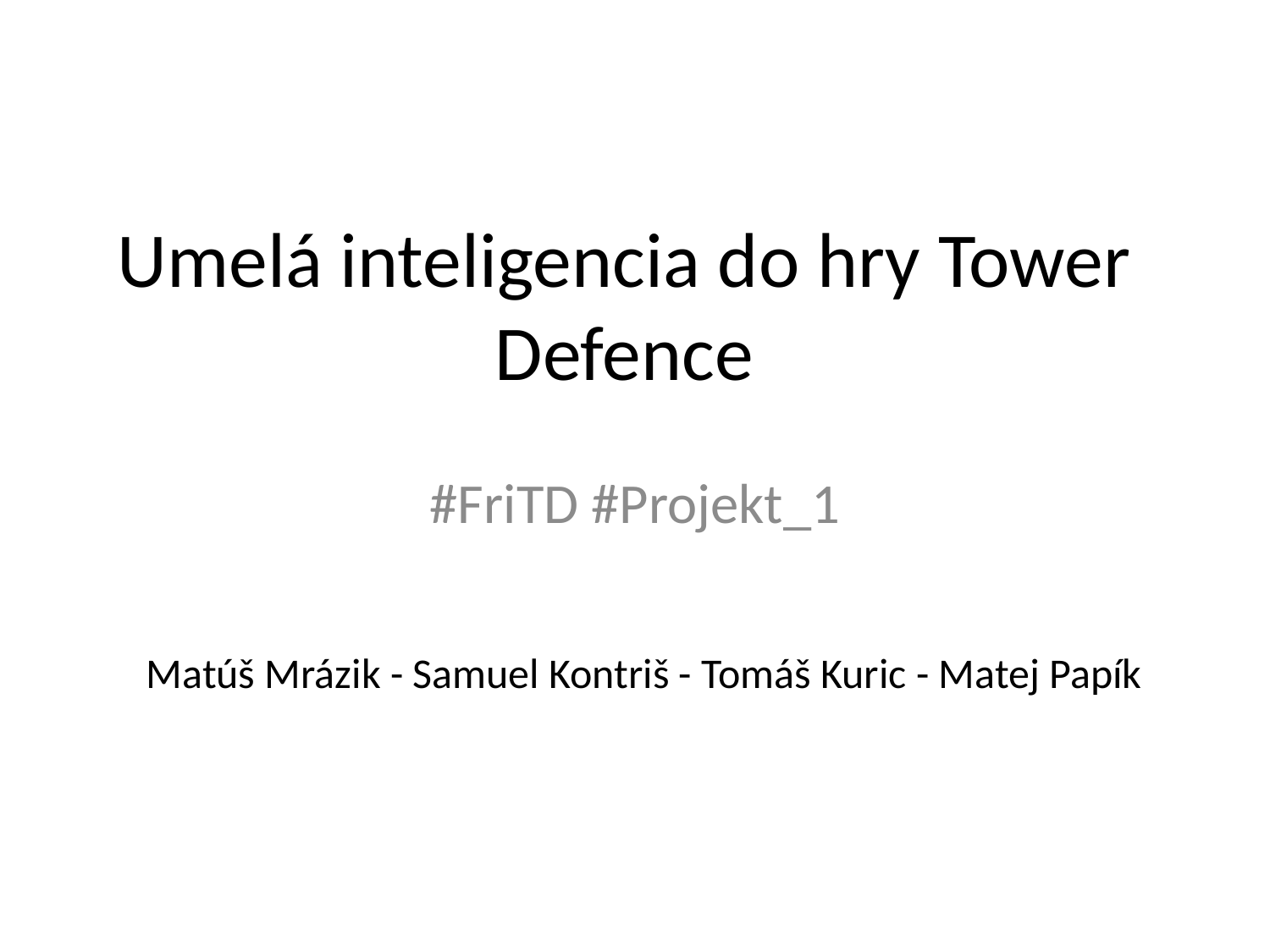

# Umelá inteligencia do hry Tower Defence
#FriTD #Projekt_1
Matúš Mrázik - Samuel Kontriš - Tomáš Kuric - Matej Papík